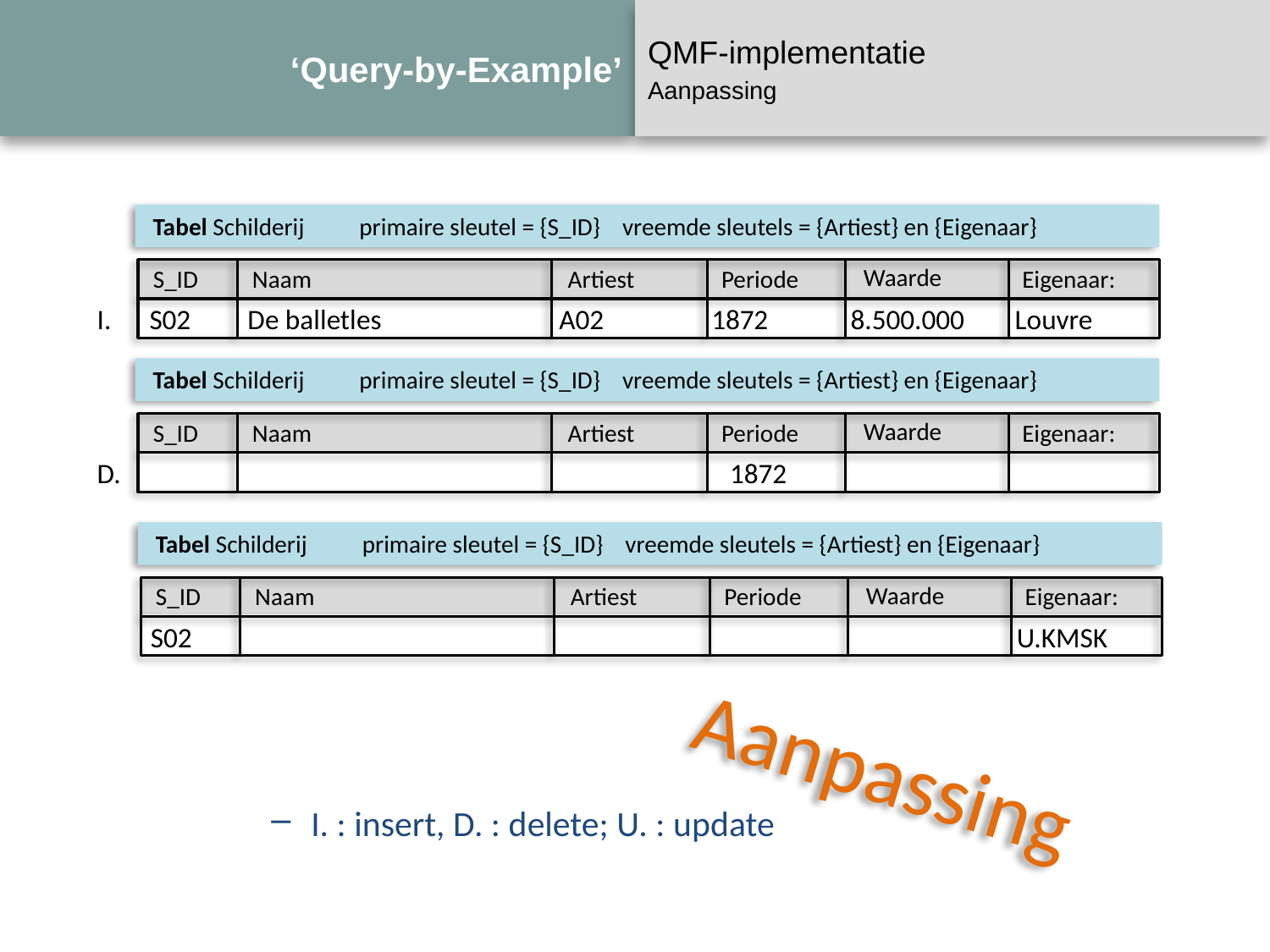

# ‘Query-by-Example’
QMF-implementatie
Aanpassing

Tabel Schilderij          primaire sleutel = {S_ID}    vreemde sleutels = {Artiest} en {Eigenaar}
Waarde
S_ID
Naam
Artiest
Periode
Eigenaar:

I.      S02         De balletles                            A02                 1872             8.500.000        Louvre

Tabel Schilderij          primaire sleutel = {S_ID}    vreemde sleutels = {Artiest} en {Eigenaar}
Waarde
S_ID
Naam
Artiest
Periode
Eigenaar:

D.                                                                                                1872

Tabel Schilderij          primaire sleutel = {S_ID}    vreemde sleutels = {Artiest} en {Eigenaar}
Waarde
S_ID
Naam
Artiest
Periode
Eigenaar:

        S02                                                                                                                                  U.KMSK
Aanpassing
I. : insert, D. : delete; U. : update